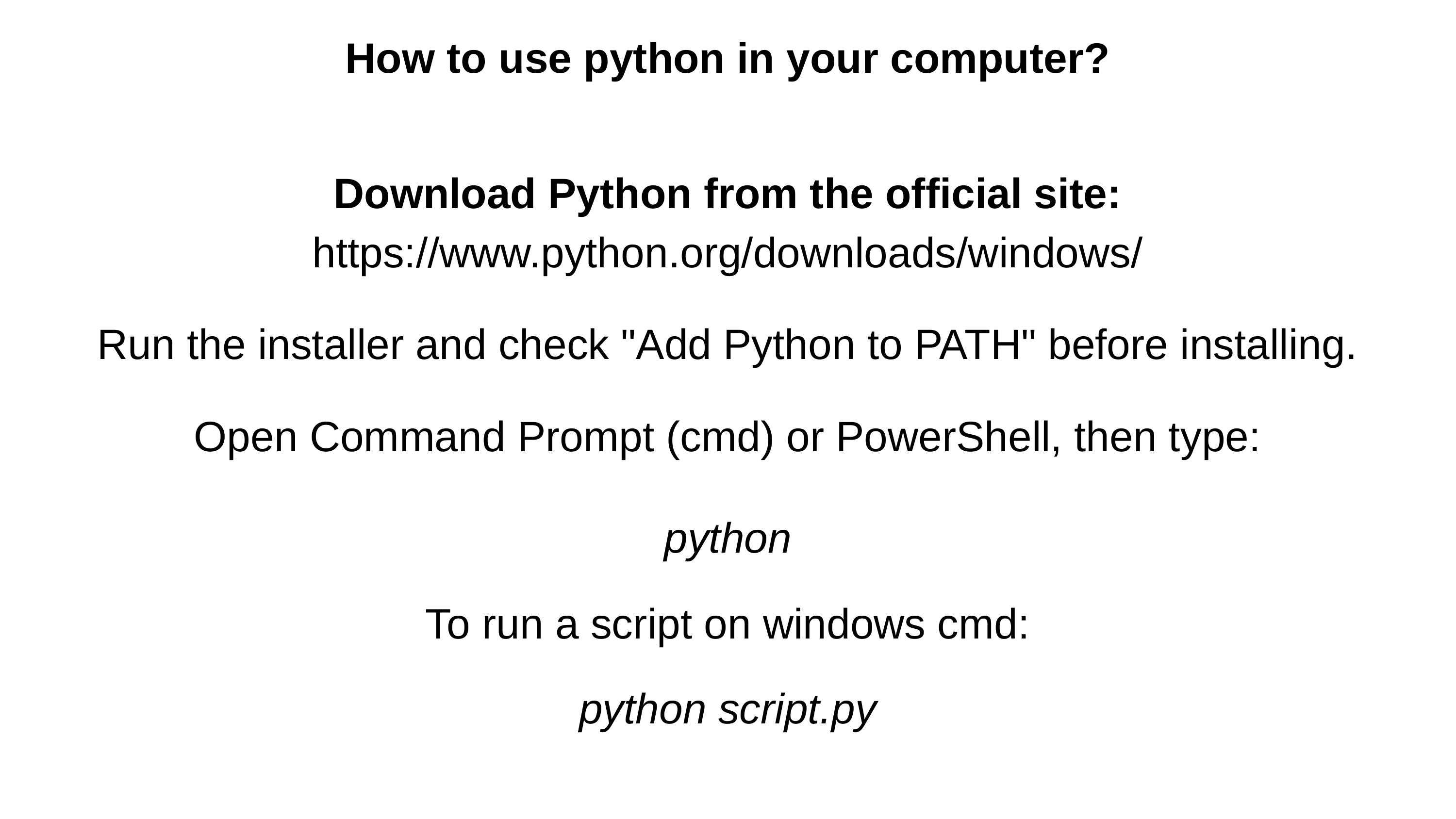

How to use python in your computer?
Download Python from the official site: https://www.python.org/downloads/windows/
Run the installer and check "Add Python to PATH" before installing.
Open Command Prompt (cmd) or PowerShell, then type:
python
To run a script on windows cmd:
python script.py